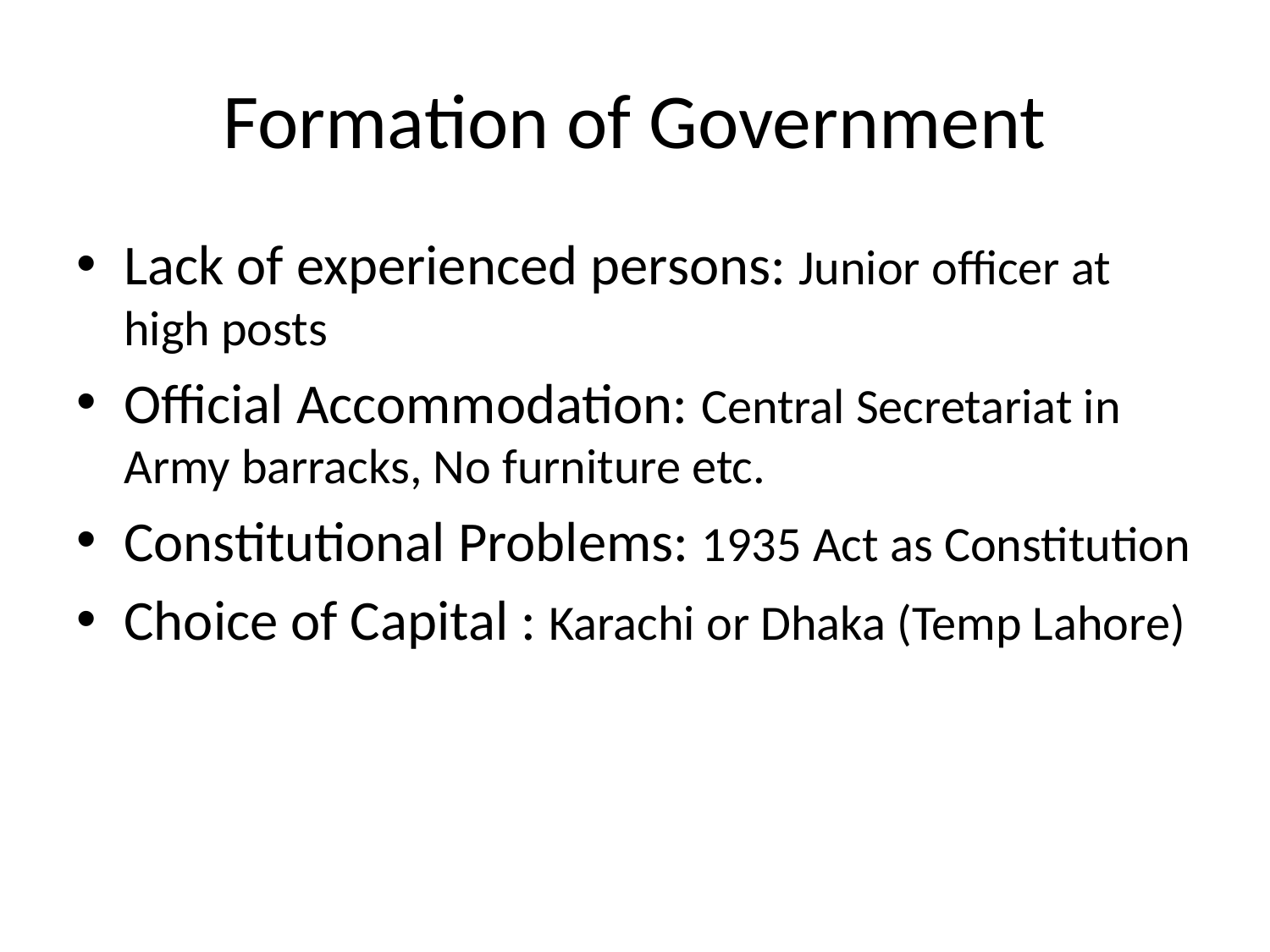

# Formation of Government
Lack of experienced persons: Junior officer at high posts
Official Accommodation: Central Secretariat in Army barracks, No furniture etc.
Constitutional Problems: 1935 Act as Constitution
Choice of Capital : Karachi or Dhaka (Temp Lahore)